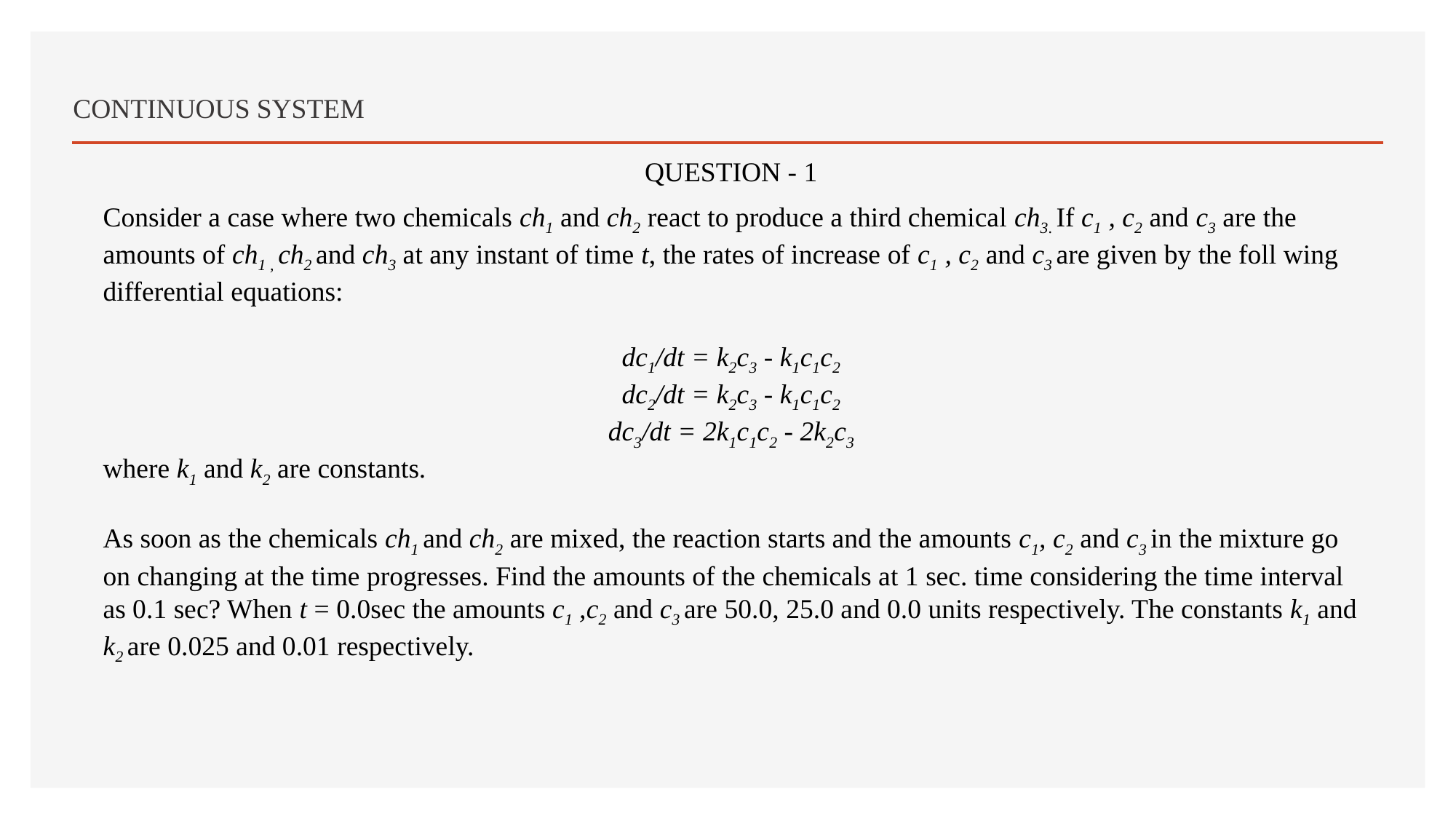

# CONTINUOUS SYSTEM
QUESTION - 1
Consider a case where two chemicals ch1 and ch2 react to produce a third chemical ch3. If c1 , c2 and c3 are the amounts of ch1 , ch2 and ch3 at any instant of time t, the rates of increase of c1 , c2 and c3 are given by the foll wing differential equations:

dc1/dt = k2c3 - k1c1c2
dc2/dt = k2c3 - k1c1c2
dc3/dt = 2k1c1c2 - 2k2c3
where k1 and k2 are constants.

As soon as the chemicals ch1 and ch2 are mixed, the reaction starts and the amounts c1, c2 and c3 in the mixture go on changing at the time progresses. Find the amounts of the chemicals at 1 sec. time considering the time interval as 0.1 sec? When t = 0.0sec the amounts c1 ,c2 and c3 are 50.0, 25.0 and 0.0 units respectively. The constants k1 and k2 are 0.025 and 0.01 respectively.